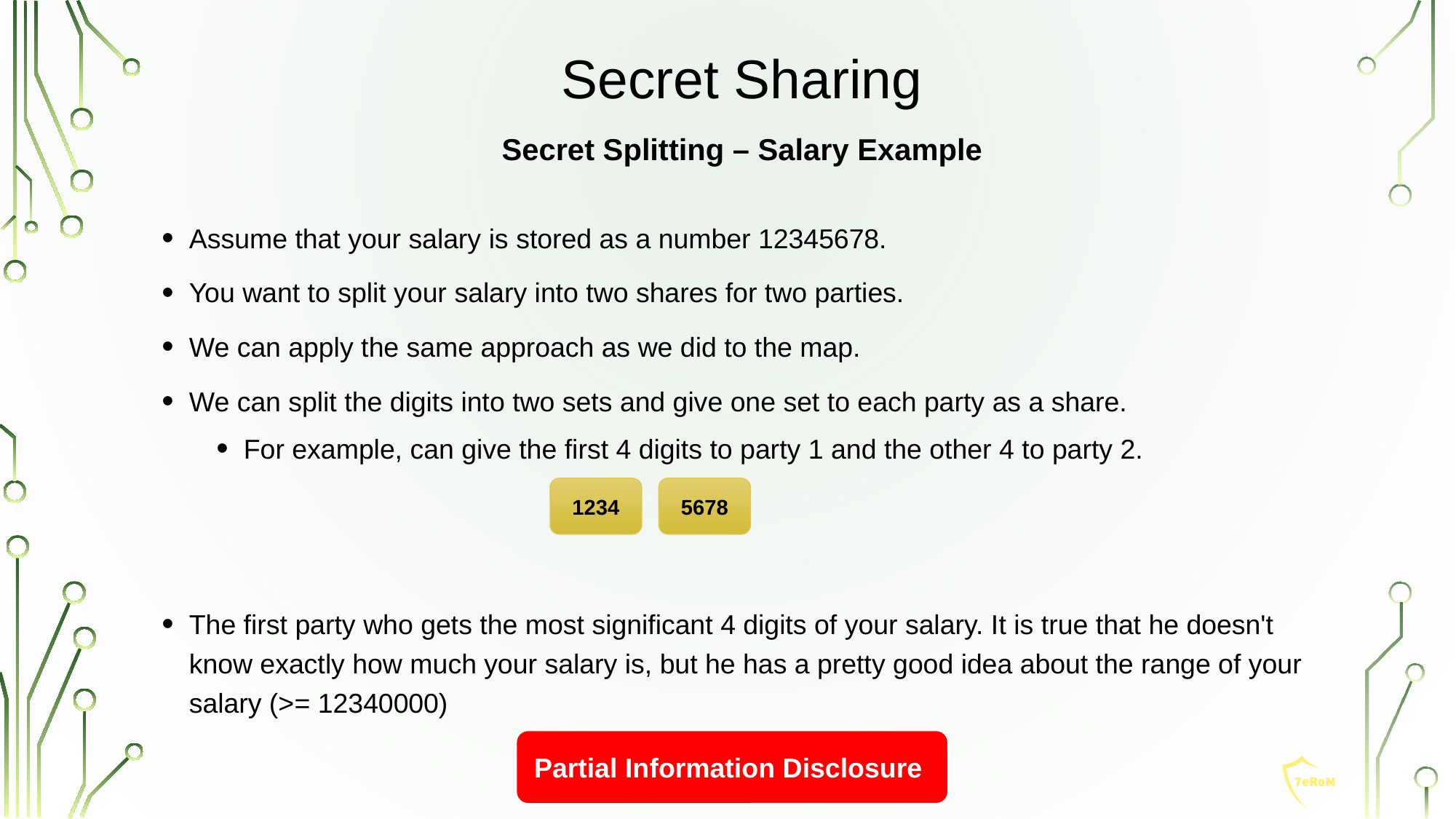

Secret Sharing
Secret Splitting – Salary Example
Assume that your salary is stored as a number 12345678.
You want to split your salary into two shares for two parties.
We can apply the same approach as we did to the map.
We can split the digits into two sets and give one set to each party as a share.
For example, can give the first 4 digits to party 1 and the other 4 to party 2.

The first party who gets the most significant 4 digits of your salary. It is true that he doesn't know exactly how much your salary is, but he has a pretty good idea about the range of your salary (>= 12340000)
1234
5678
Partial Information Disclosure